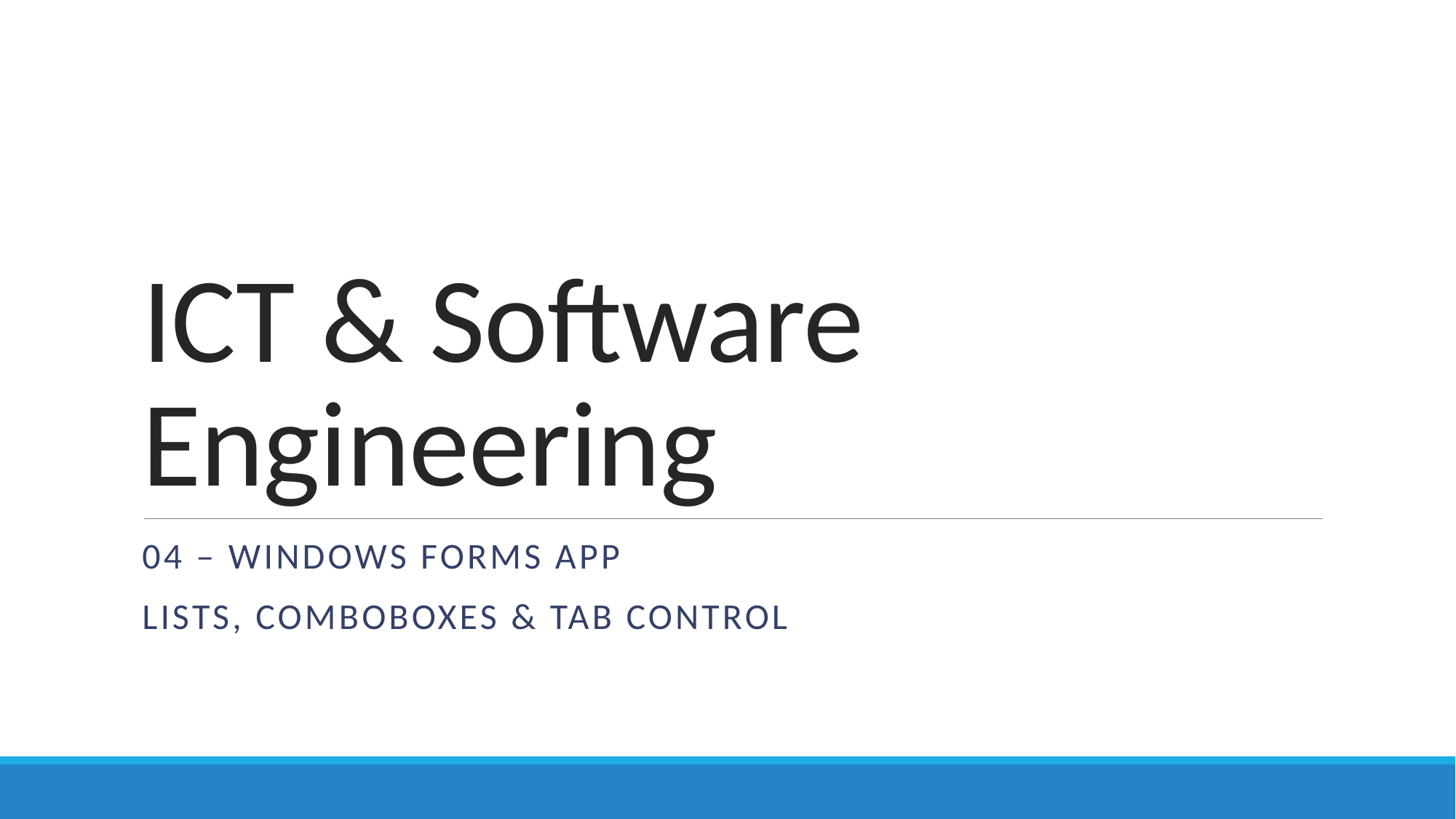

# ICT & Software Engineering
04 – Windows Forms APP
Lists, Comboboxes & Tab Control